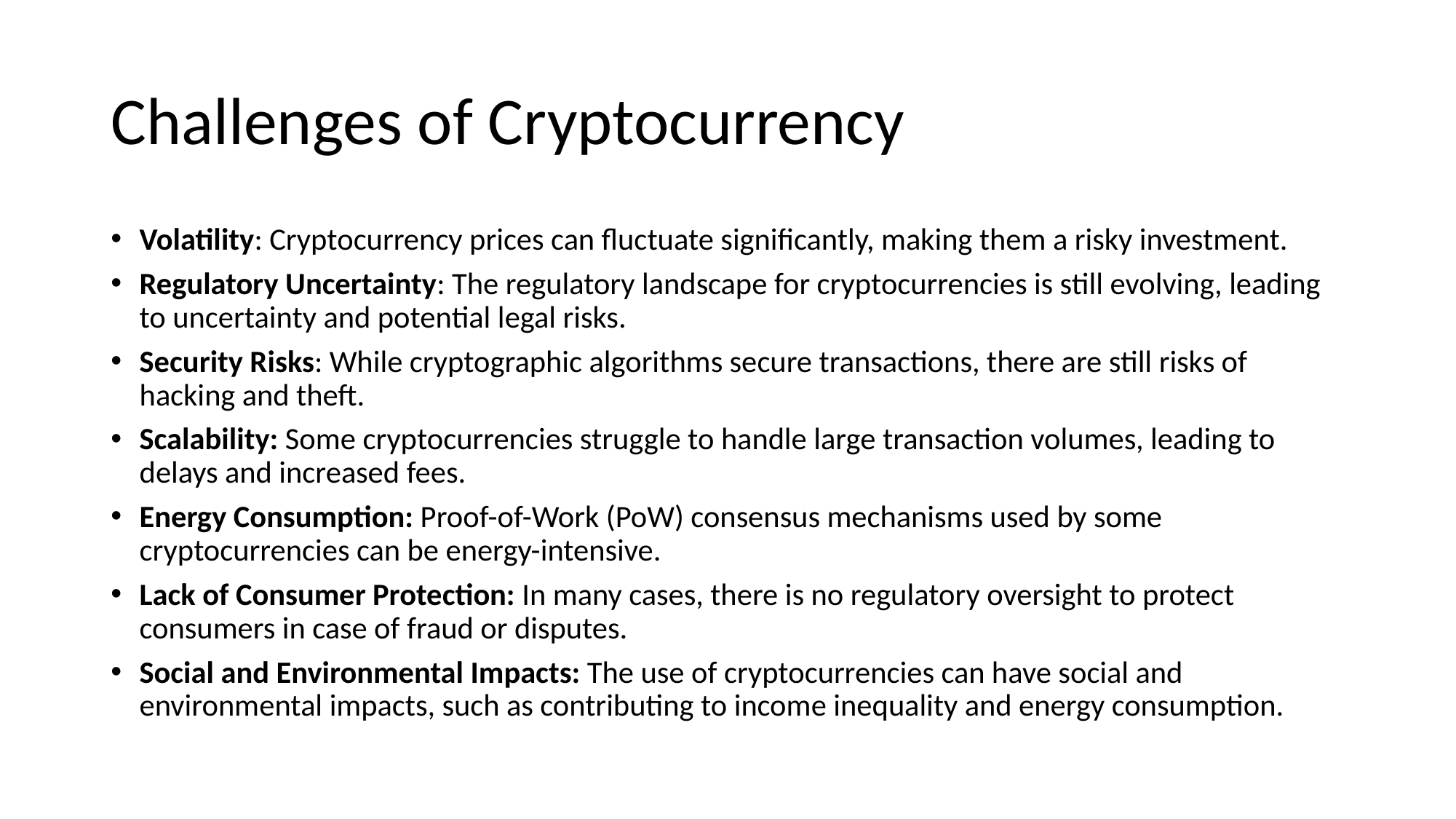

# Challenges of Cryptocurrency
Volatility: Cryptocurrency prices can fluctuate significantly, making them a risky investment.
Regulatory Uncertainty: The regulatory landscape for cryptocurrencies is still evolving, leading to uncertainty and potential legal risks.
Security Risks: While cryptographic algorithms secure transactions, there are still risks of hacking and theft.
Scalability: Some cryptocurrencies struggle to handle large transaction volumes, leading to delays and increased fees.
Energy Consumption: Proof-of-Work (PoW) consensus mechanisms used by some cryptocurrencies can be energy-intensive.
Lack of Consumer Protection: In many cases, there is no regulatory oversight to protect consumers in case of fraud or disputes.
Social and Environmental Impacts: The use of cryptocurrencies can have social and environmental impacts, such as contributing to income inequality and energy consumption.